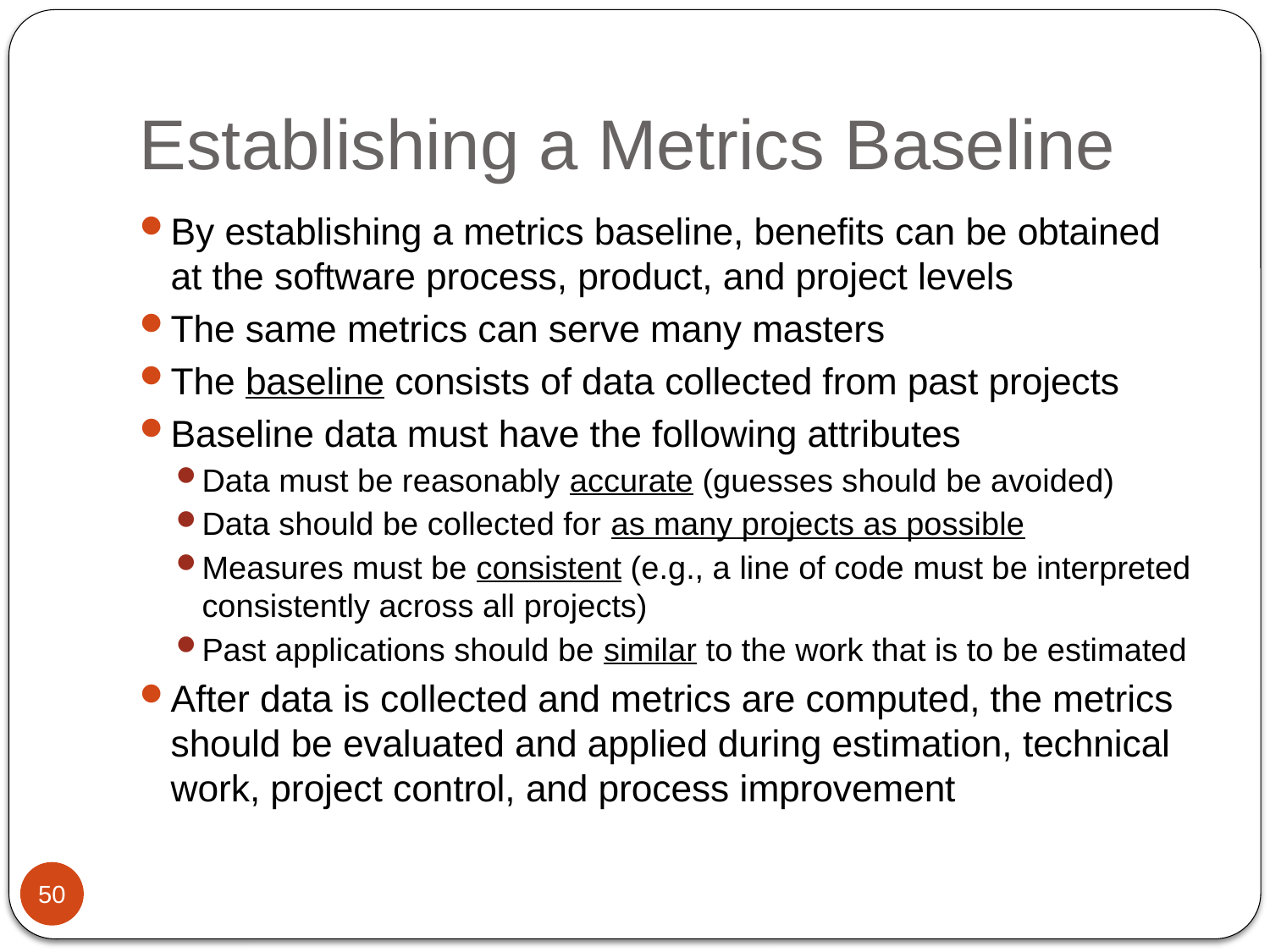

# Establishing a Metrics Baseline
By establishing a metrics baseline, benefits can be obtained at the software process, product, and project levels
The same metrics can serve many masters
The baseline consists of data collected from past projects
Baseline data must have the following attributes
Data must be reasonably accurate (guesses should be avoided)
Data should be collected for as many projects as possible
Measures must be consistent (e.g., a line of code must be interpreted consistently across all projects)
Past applications should be similar to the work that is to be estimated
After data is collected and metrics are computed, the metrics should be evaluated and applied during estimation, technical work, project control, and process improvement

50